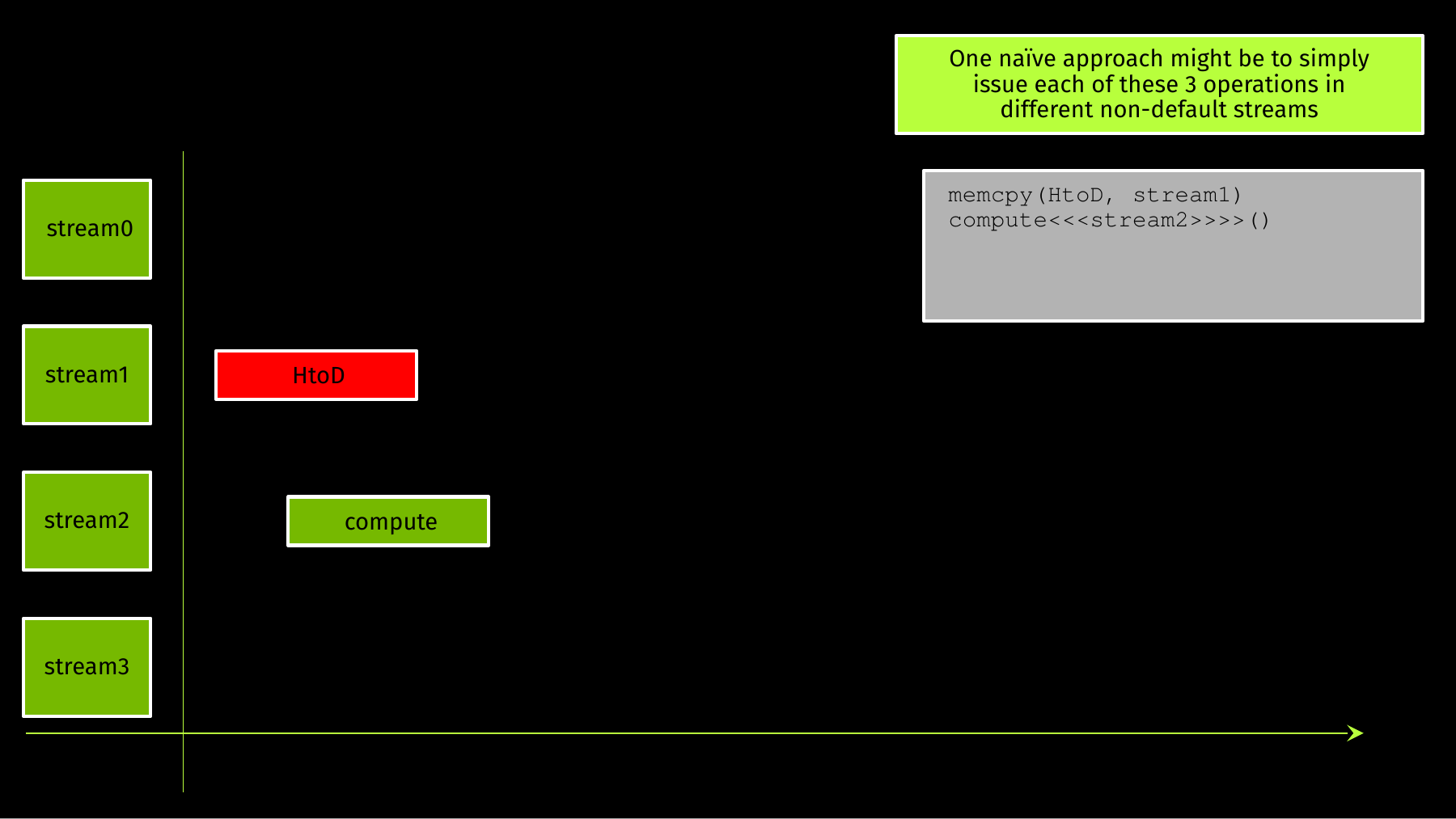

One naïve approach might be to simply issue each of these 3 operations in different non-default streams

memcpy(HtoD, stream1)
compute<<<stream2>>>>()

stream0

stream1

HtoD

stream2

compute

stream3